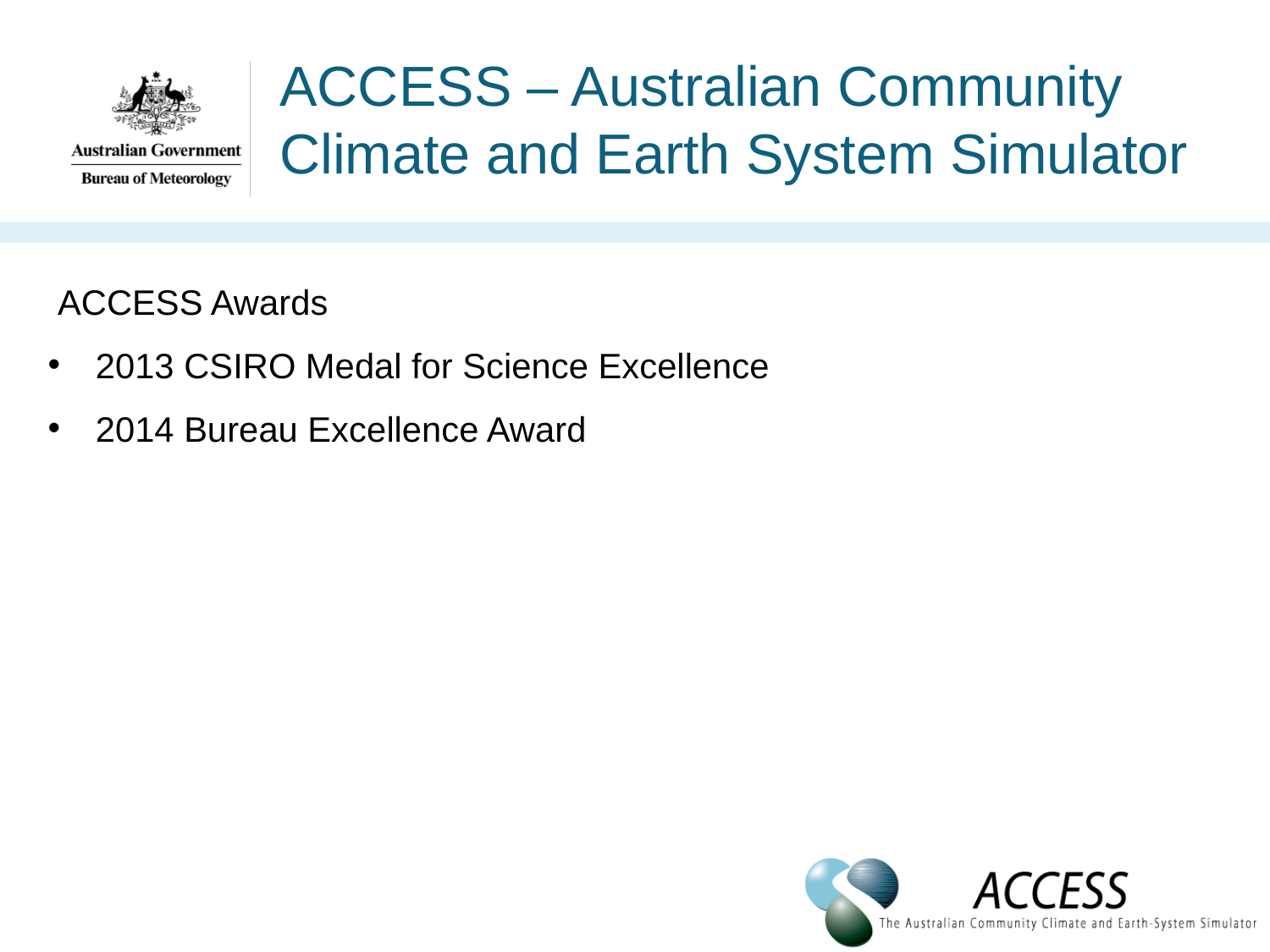

# ACCESS – Australian Community Climate and Earth System Simulator
 ACCESS Awards
2013 CSIRO Medal for Science Excellence
2014 Bureau Excellence Award